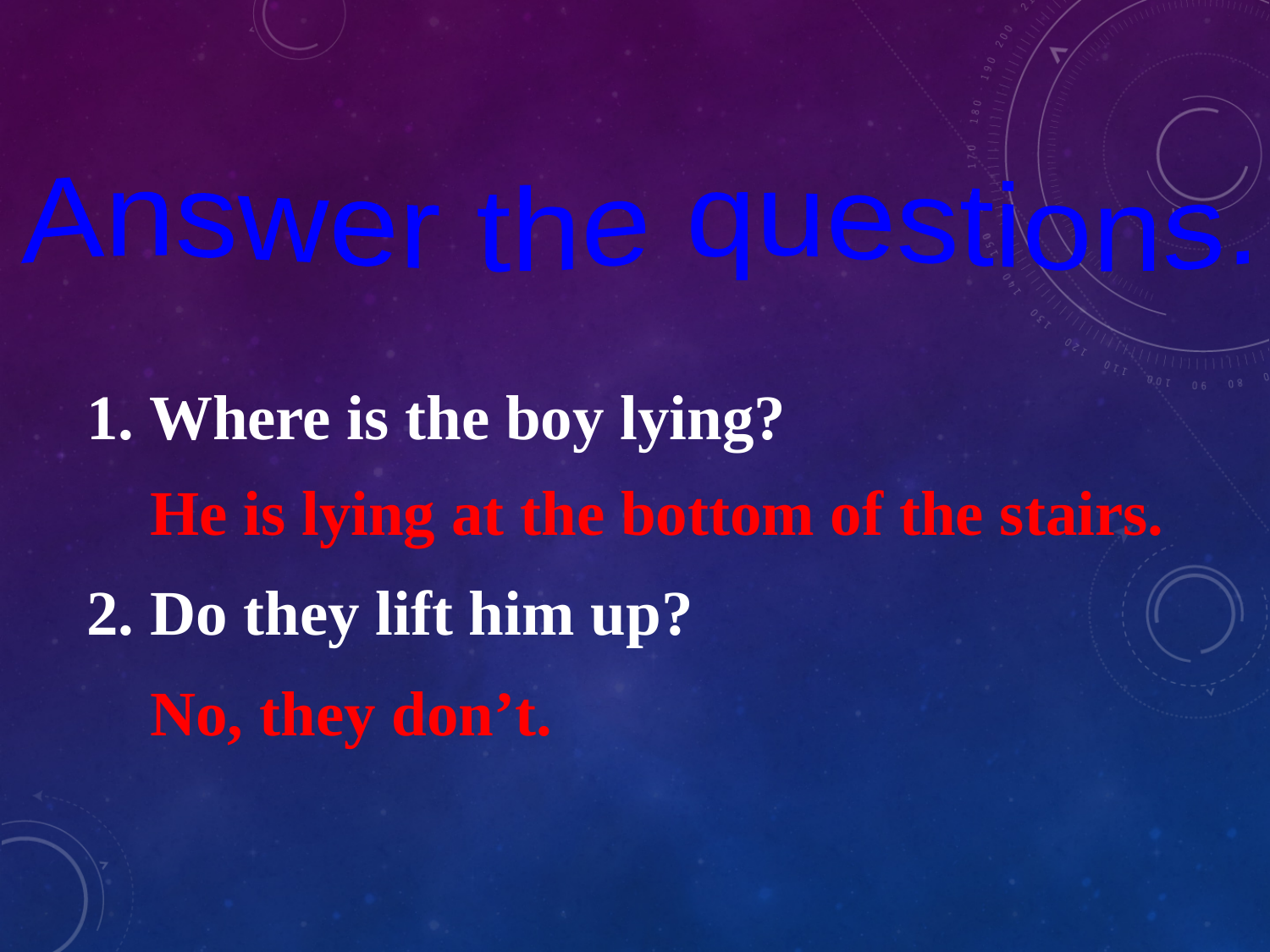

Answer the questions.
1. Where is the boy lying?
He is lying at the bottom of the stairs.
2. Do they lift him up?
No, they don’t.